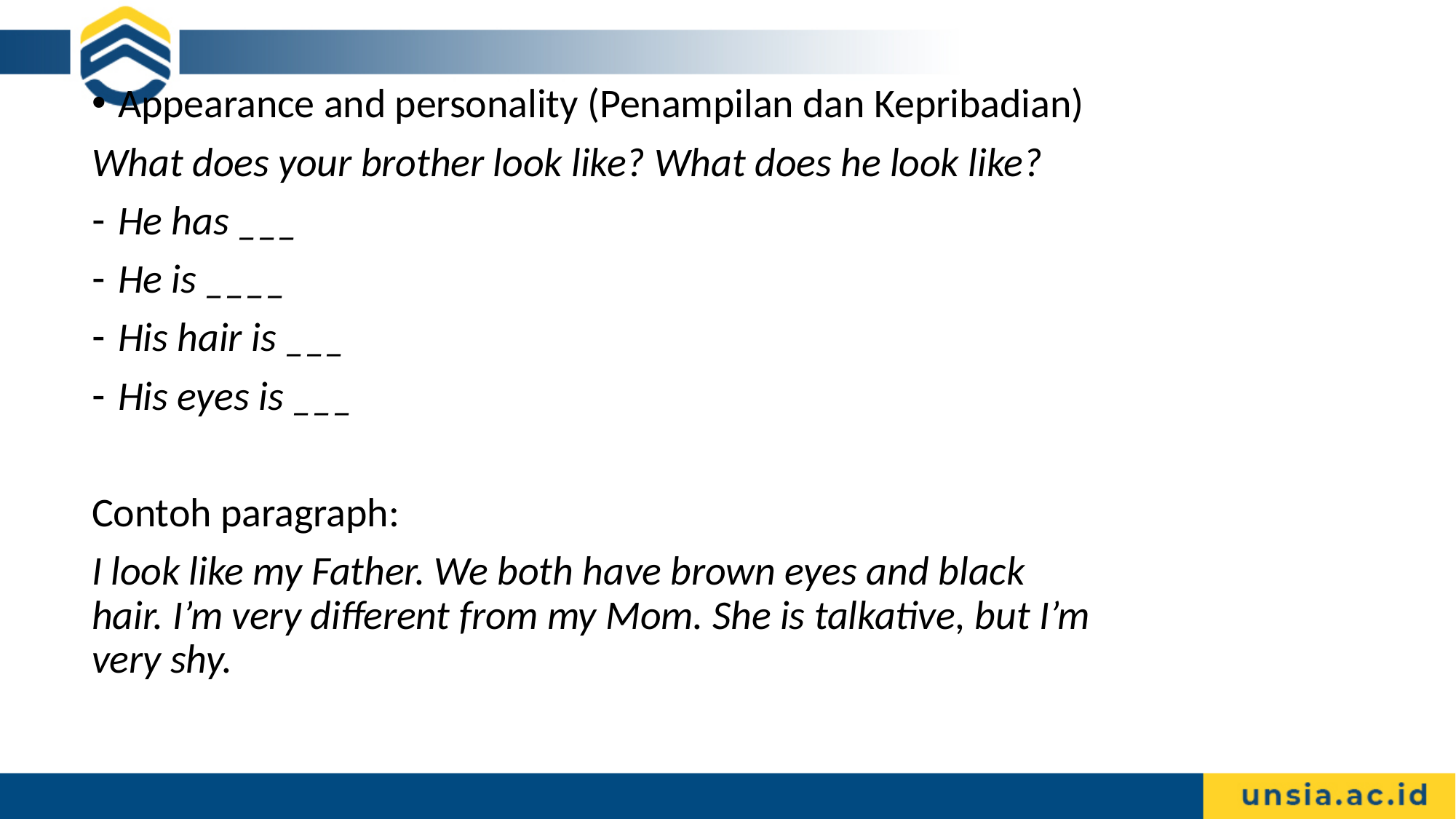

Appearance and personality (Penampilan dan Kepribadian)
What does your brother look like? What does he look like?
He has ___
He is ____
His hair is ___
His eyes is ___

Contoh paragraph:
I look like my Father. We both have brown eyes and black hair. I’m very different from my Mom. She is talkative, but I’m very shy.